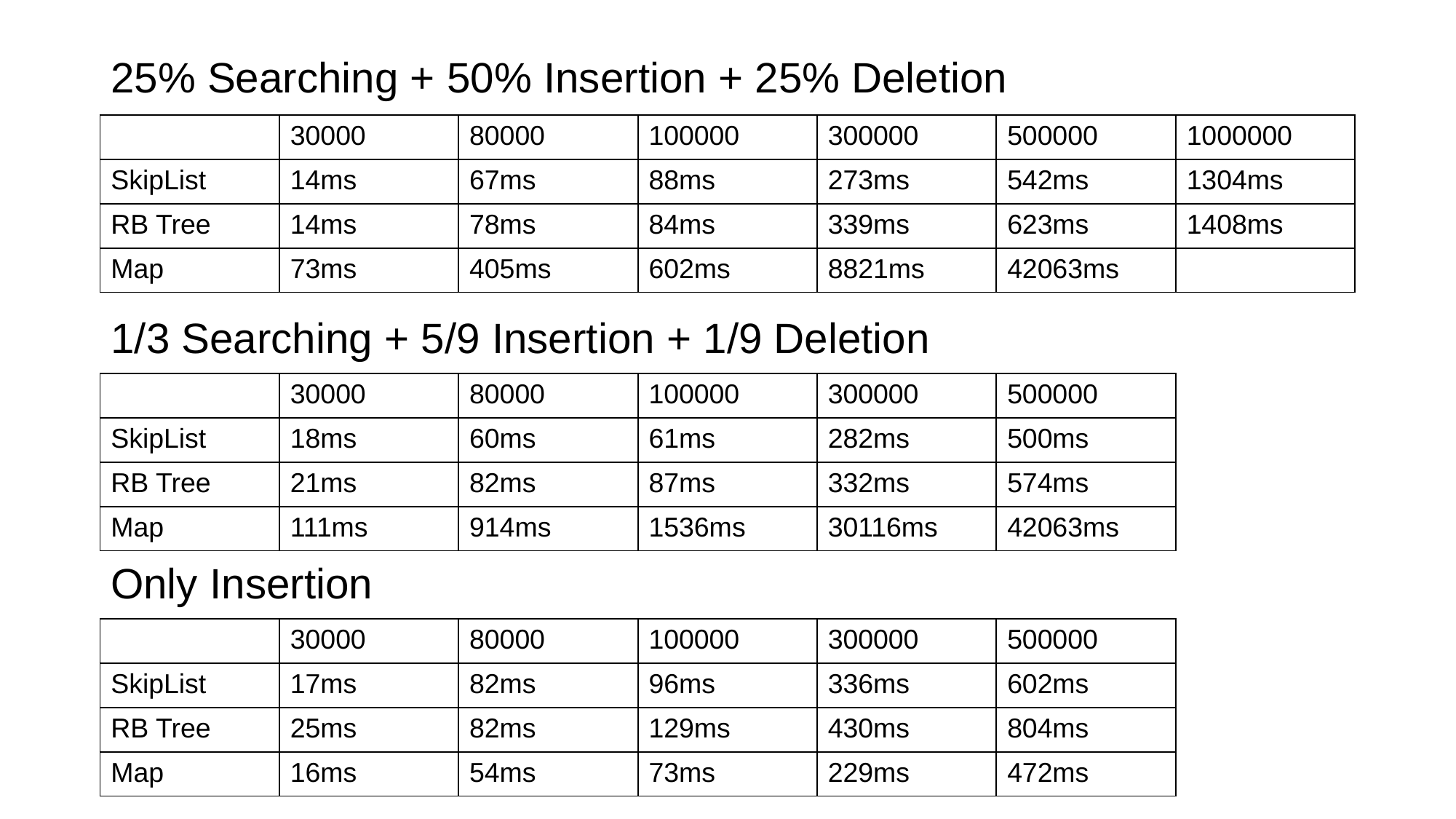

25% Searching + 50% Insertion + 25% Deletion
|  | 30000 | 80000 | 100000 | 300000 | 500000 | 1000000 |
| --- | --- | --- | --- | --- | --- | --- |
| SkipList | 14ms | 67ms | 88ms | 273ms | 542ms | 1304ms |
| RB Tree | 14ms | 78ms | 84ms | 339ms | 623ms | 1408ms |
| Map | 73ms | 405ms | 602ms | 8821ms | 42063ms |  |
1/3 Searching + 5/9 Insertion + 1/9 Deletion
|  | 30000 | 80000 | 100000 | 300000 | 500000 |
| --- | --- | --- | --- | --- | --- |
| SkipList | 18ms | 60ms | 61ms | 282ms | 500ms |
| RB Tree | 21ms | 82ms | 87ms | 332ms | 574ms |
| Map | 111ms | 914ms | 1536ms | 30116ms | 42063ms |
Only Insertion
|  | 30000 | 80000 | 100000 | 300000 | 500000 |
| --- | --- | --- | --- | --- | --- |
| SkipList | 17ms | 82ms | 96ms | 336ms | 602ms |
| RB Tree | 25ms | 82ms | 129ms | 430ms | 804ms |
| Map | 16ms | 54ms | 73ms | 229ms | 472ms |